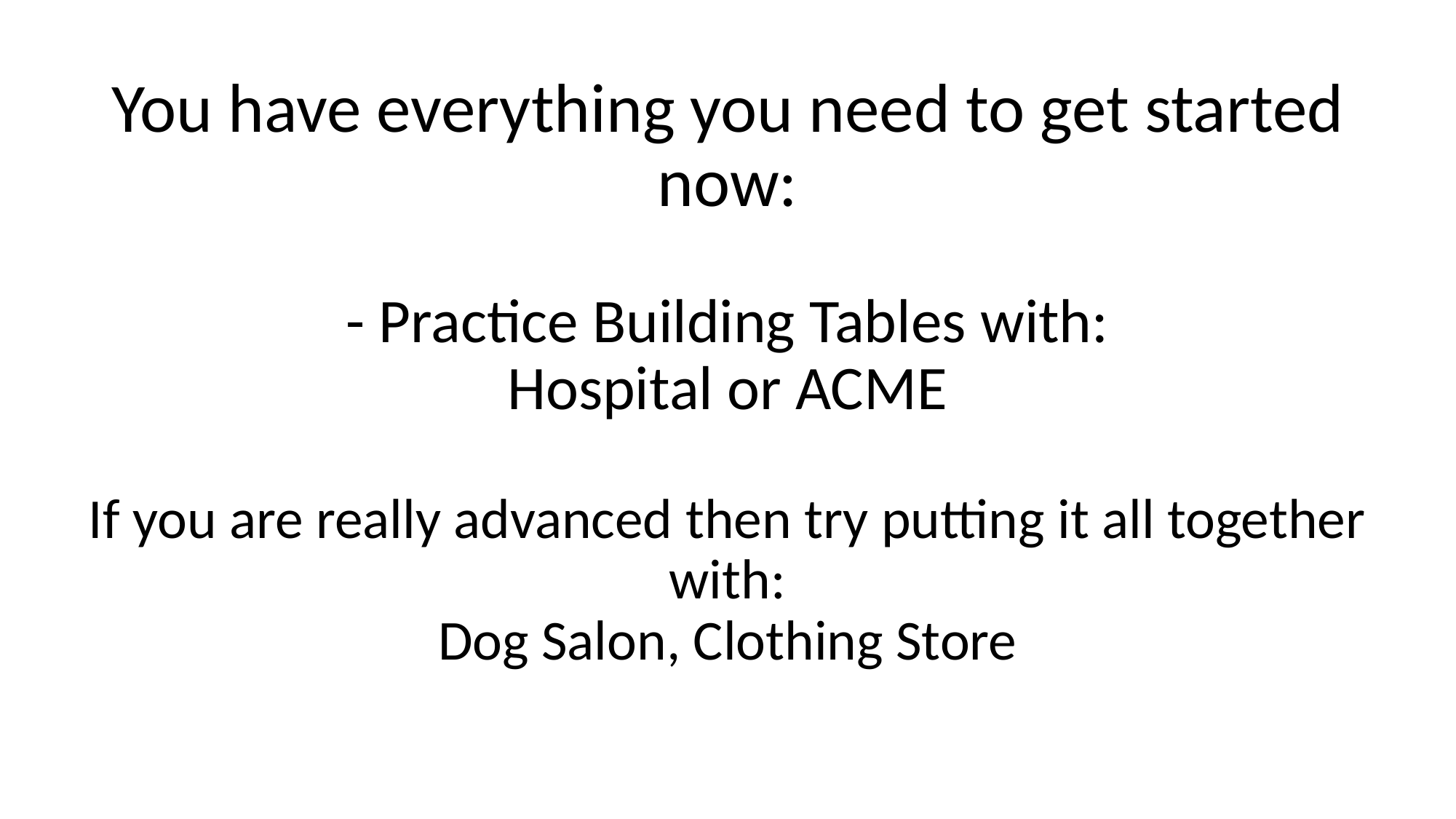

# You have everything you need to get started now: - Practice Building Tables with: Hospital or ACME If you are really advanced then try putting it all together with: Dog Salon, Clothing Store